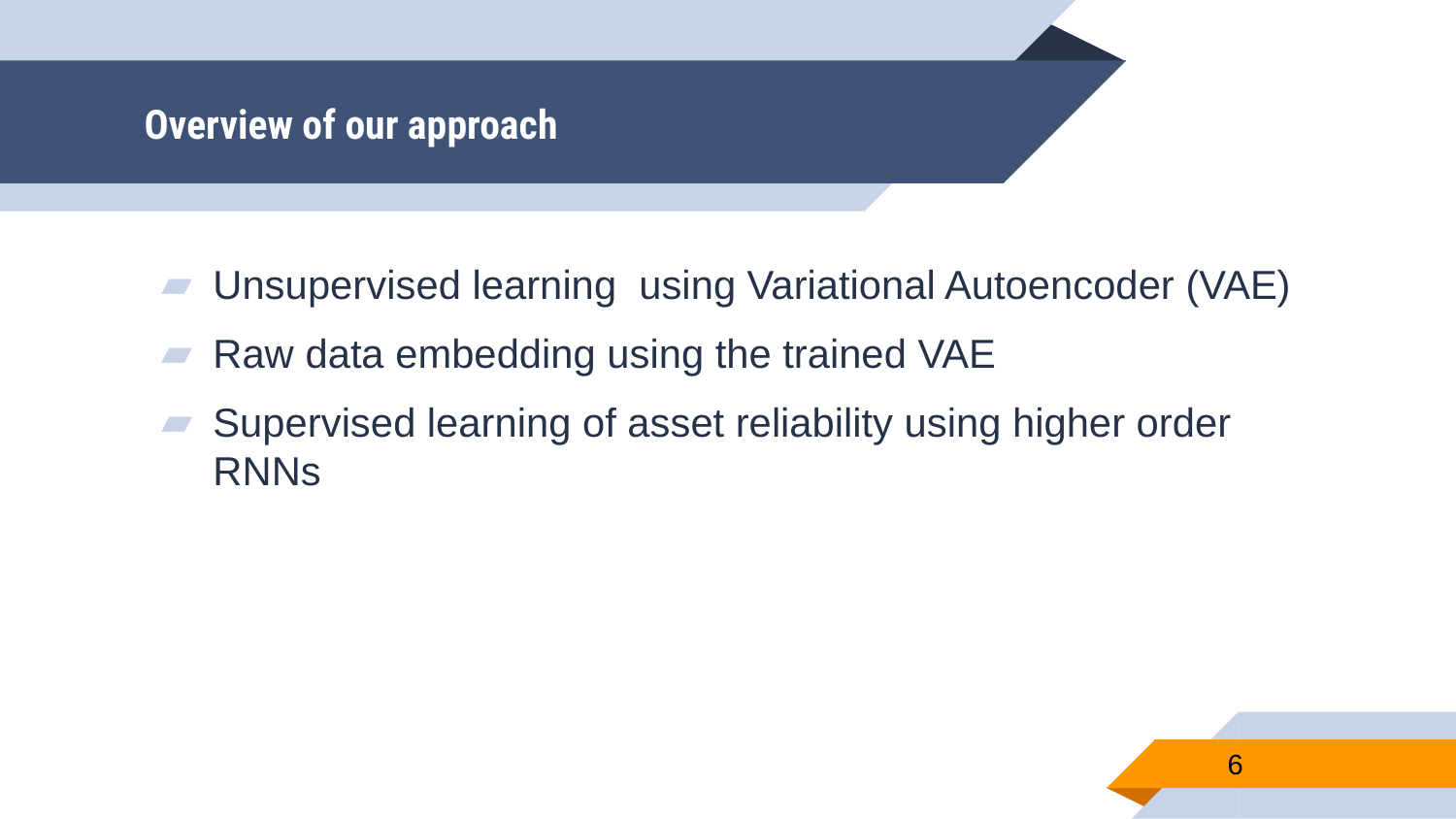

# Overview of our approach
Unsupervised learning  using Variational Autoencoder (VAE)
Raw data embedding using the trained VAE
Supervised learning of asset reliability using higher order RNNs
6